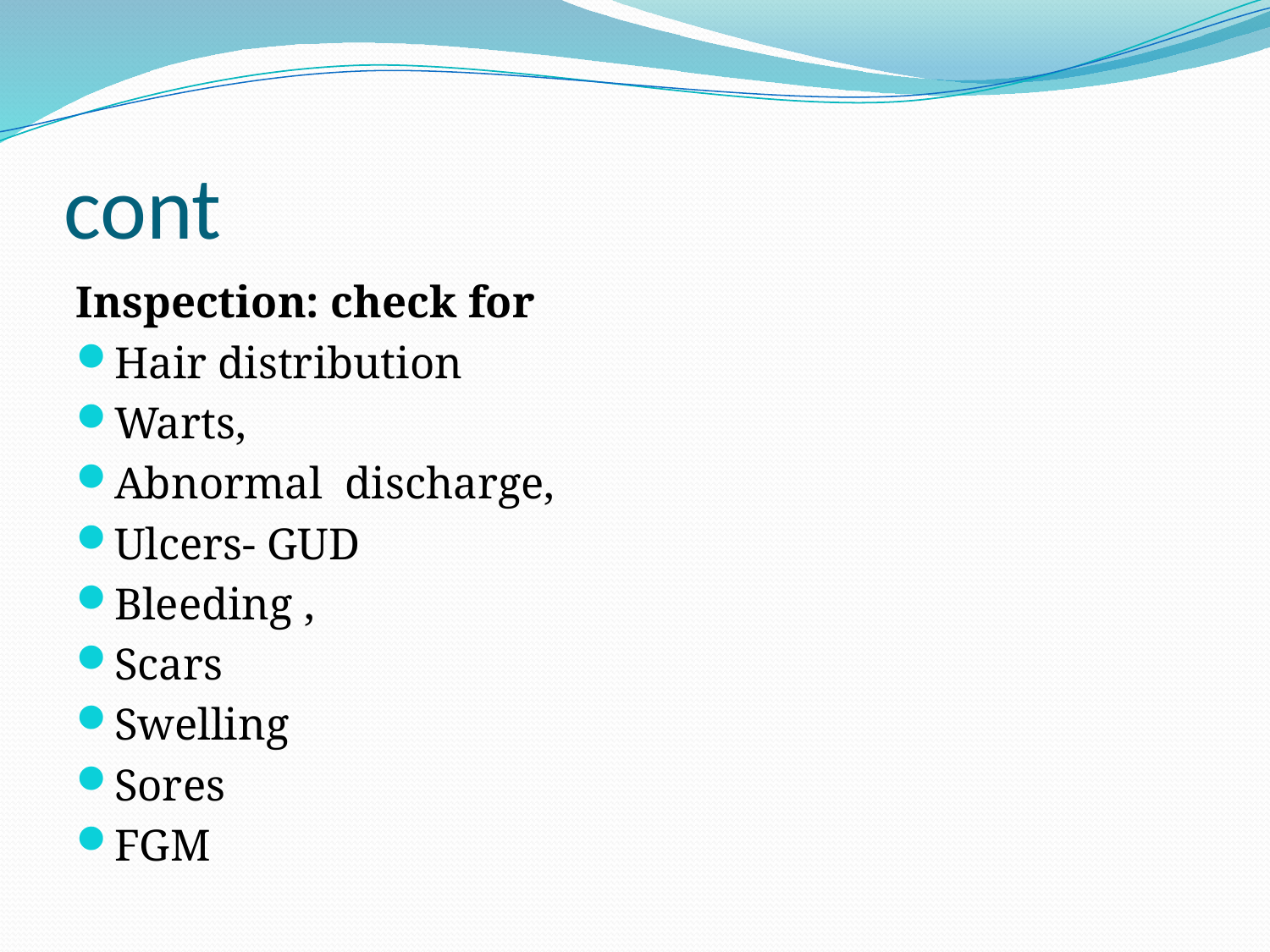

# cont
Inspection: check for
Hair distribution
Warts,
Abnormal  discharge,
Ulcers- GUD
Bleeding ,
Scars
Swelling
Sores
FGM